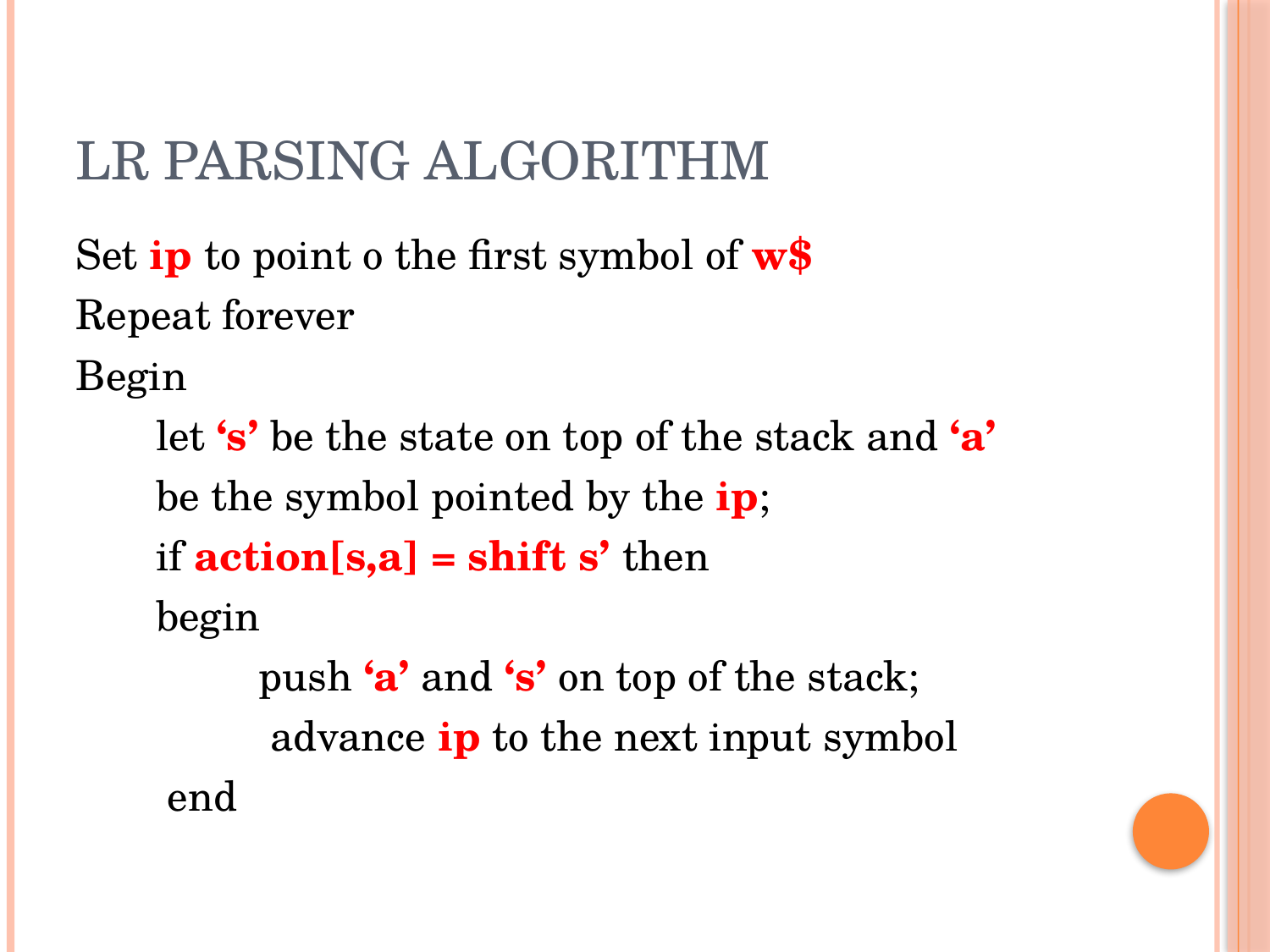

# LR parsing Algorithm
Set ip to point o the first symbol of w$
Repeat forever
Begin
       let ‘s’ be the state on top of the stack and ‘a’
       be the symbol pointed by the ip;
       if action[s,a] = shift s’ then
       begin
                push ‘a’ and ‘s’ on top of the stack;
                 advance ip to the next input symbol
        end